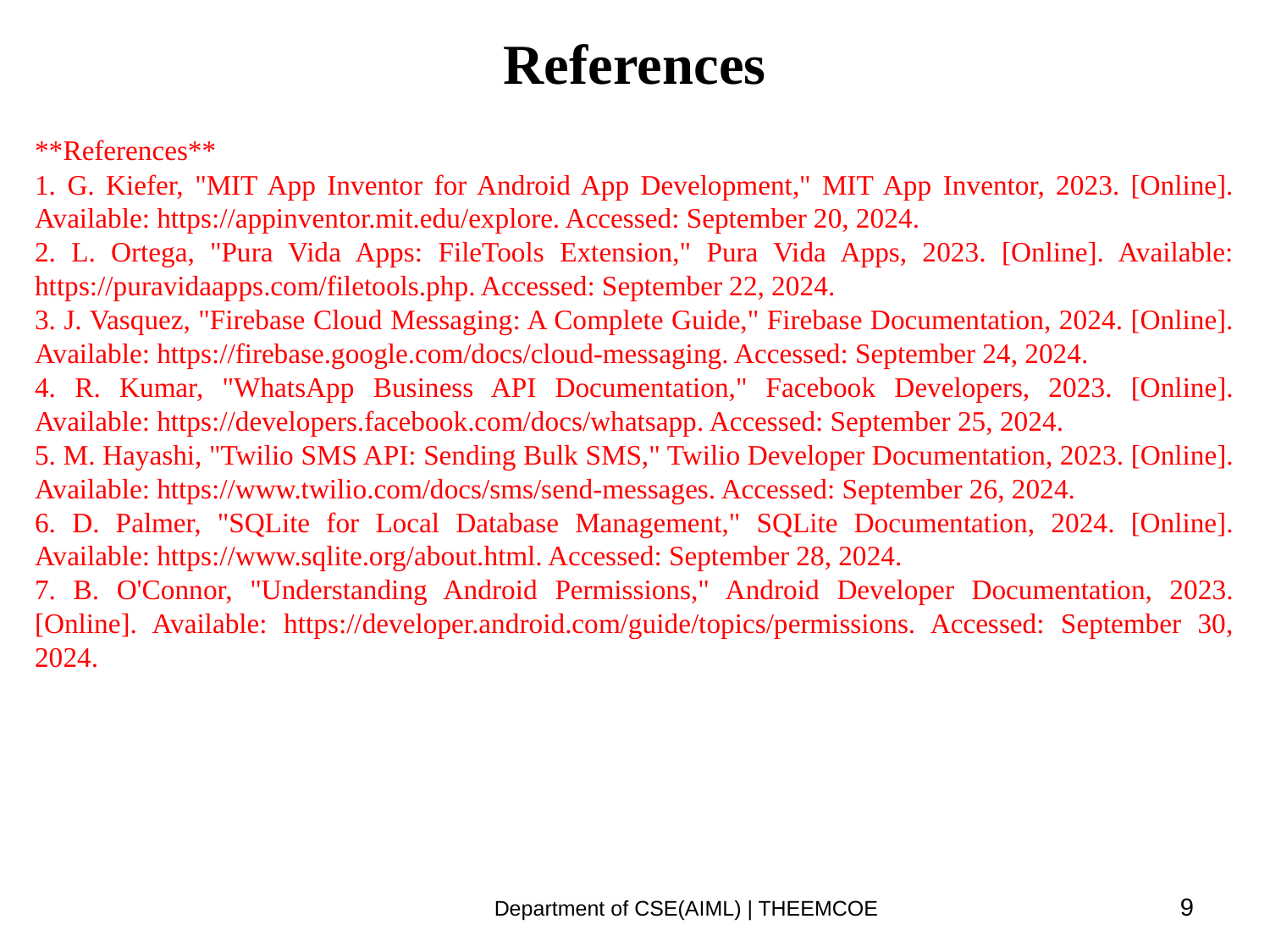

# References
**References**
1. G. Kiefer, "MIT App Inventor for Android App Development," MIT App Inventor, 2023. [Online]. Available: https://appinventor.mit.edu/explore. Accessed: September 20, 2024.
2. L. Ortega, "Pura Vida Apps: FileTools Extension," Pura Vida Apps, 2023. [Online]. Available: https://puravidaapps.com/filetools.php. Accessed: September 22, 2024.
3. J. Vasquez, "Firebase Cloud Messaging: A Complete Guide," Firebase Documentation, 2024. [Online]. Available: https://firebase.google.com/docs/cloud-messaging. Accessed: September 24, 2024.
4. R. Kumar, "WhatsApp Business API Documentation," Facebook Developers, 2023. [Online]. Available: https://developers.facebook.com/docs/whatsapp. Accessed: September 25, 2024.
5. M. Hayashi, "Twilio SMS API: Sending Bulk SMS," Twilio Developer Documentation, 2023. [Online]. Available: https://www.twilio.com/docs/sms/send-messages. Accessed: September 26, 2024.
6. D. Palmer, "SQLite for Local Database Management," SQLite Documentation, 2024. [Online]. Available: https://www.sqlite.org/about.html. Accessed: September 28, 2024.
7. B. O'Connor, "Understanding Android Permissions," Android Developer Documentation, 2023. [Online]. Available: https://developer.android.com/guide/topics/permissions. Accessed: September 30, 2024.
Department of CSE(AIML) | THEEMCOE
9